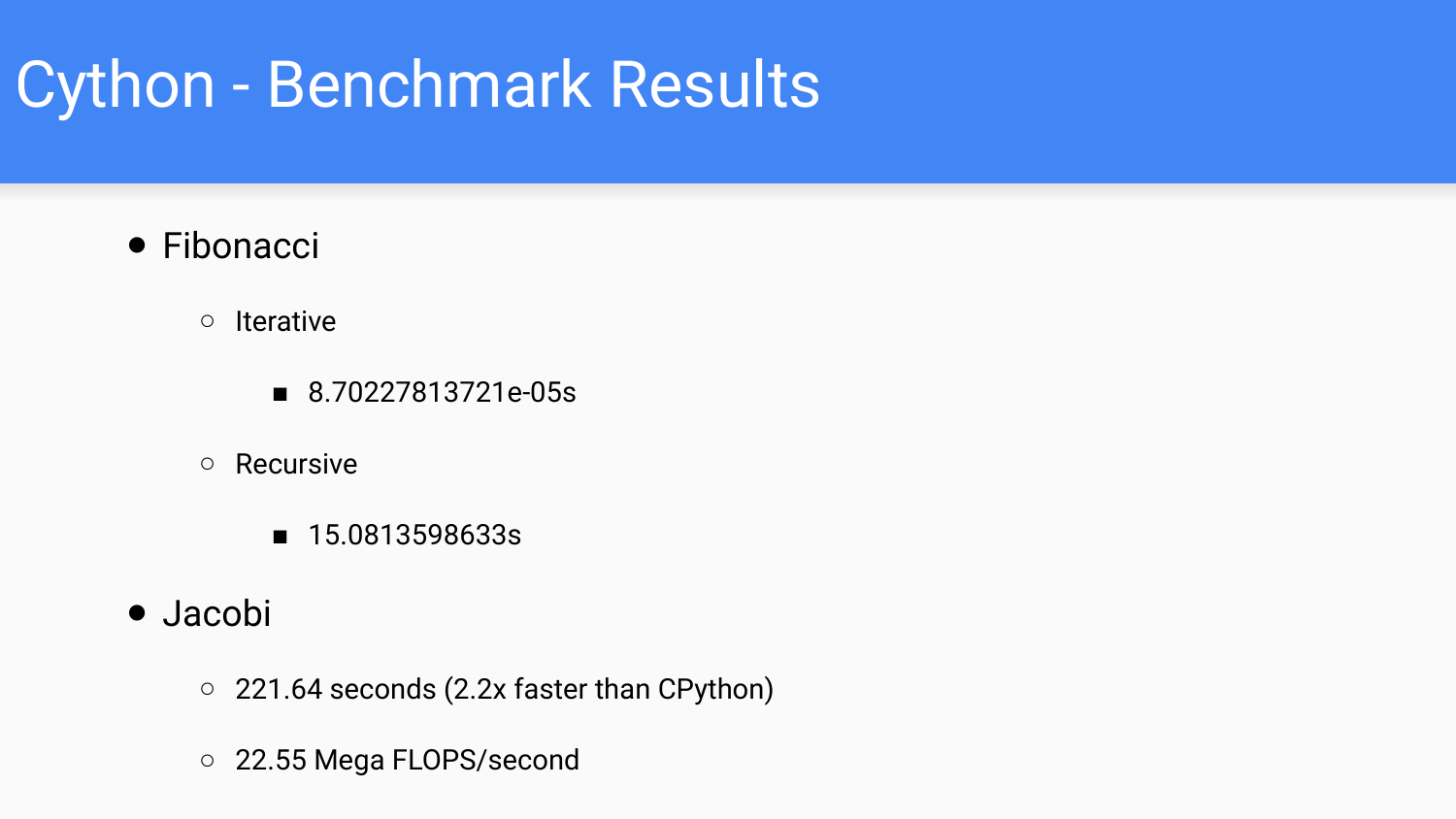

# Cython - Benchmark Results
Fibonacci
Iterative
8.70227813721e-05s
Recursive
15.0813598633s
Jacobi
221.64 seconds (2.2x faster than CPython)
22.55 Mega FLOPS/second